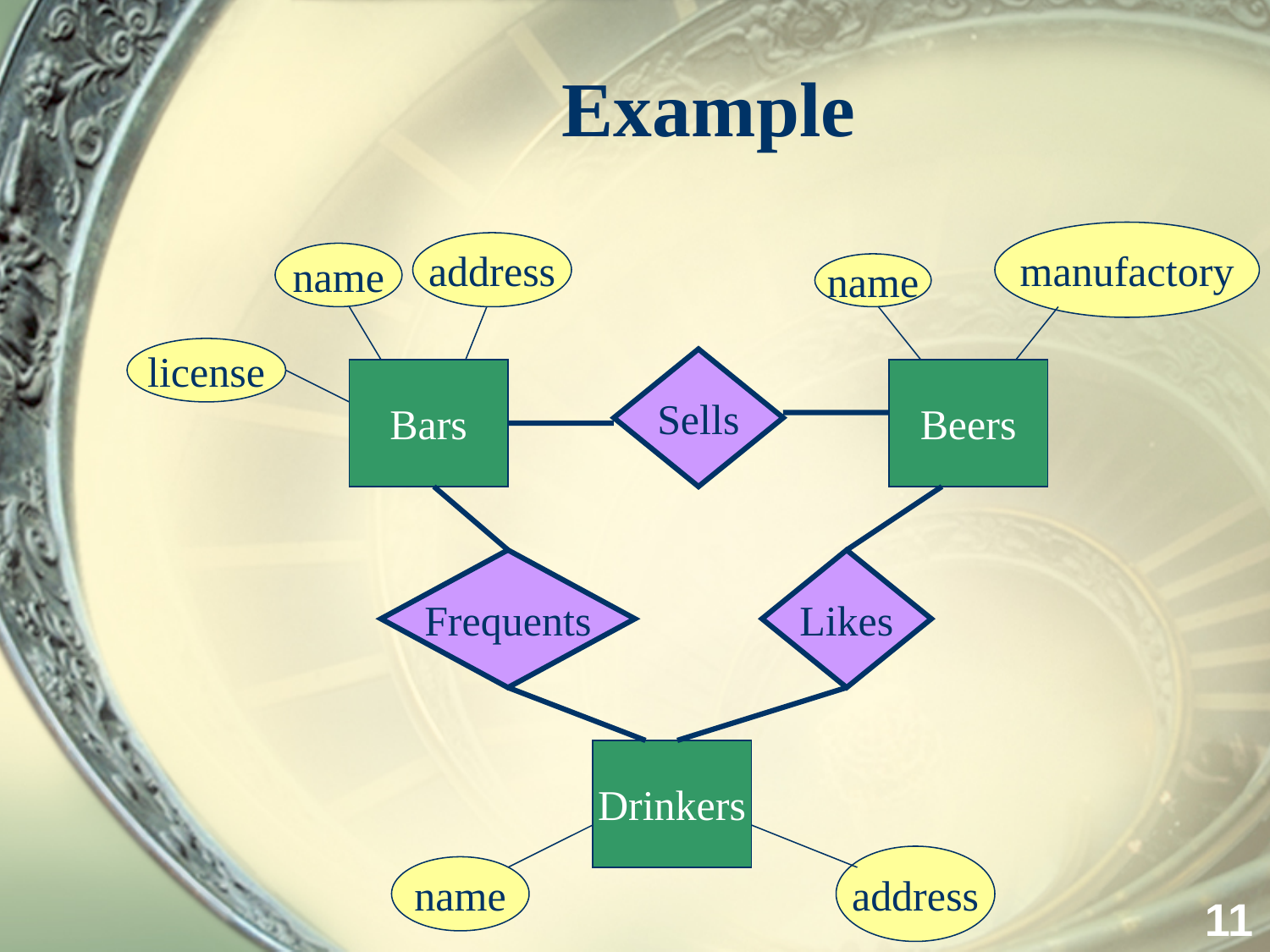

# Example
manufactory
address
name
name

license
Sells

Bars
Beers

Likes

Frequents

Drinkers

address
name
11